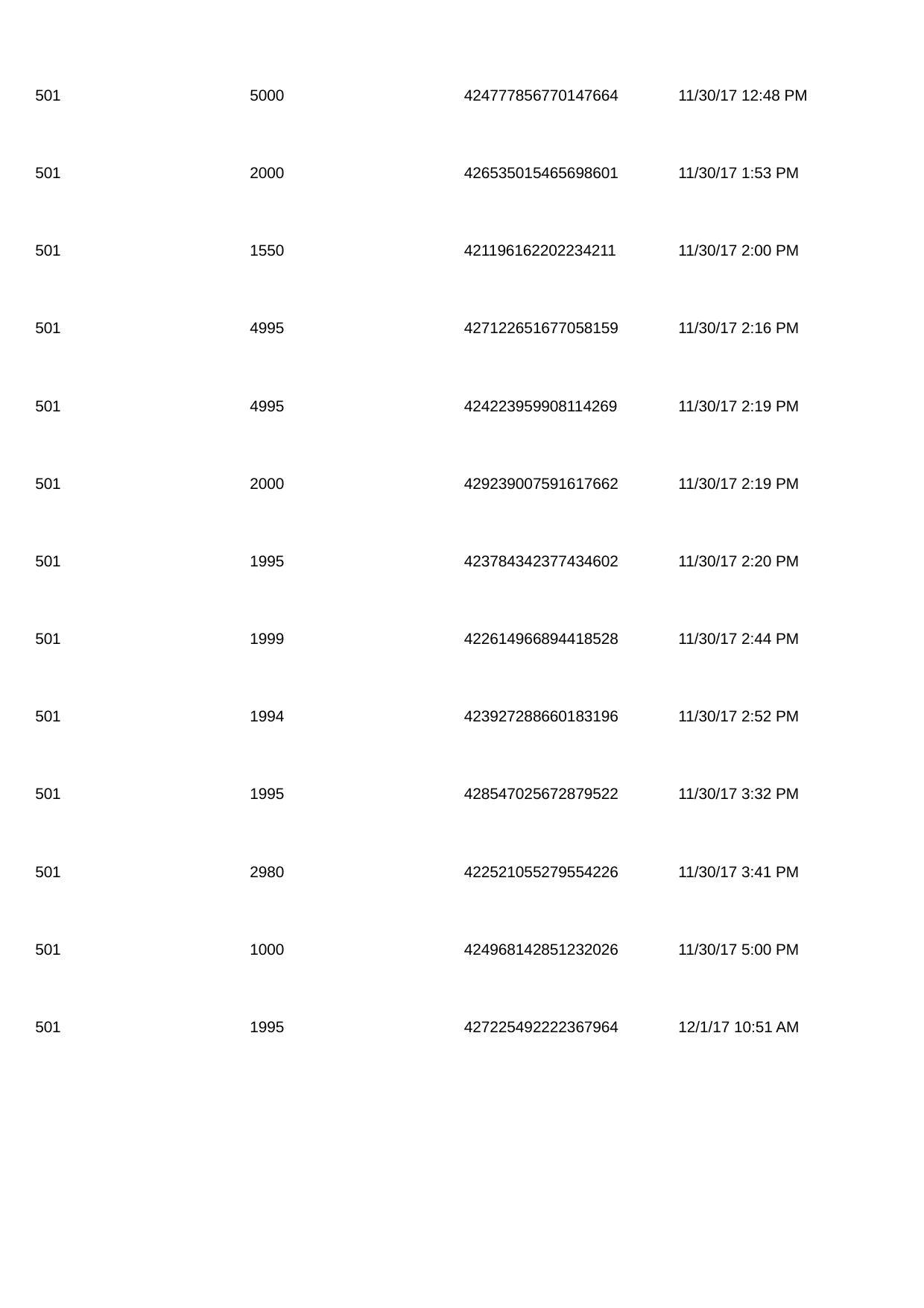

501
5000
424777856770147664
11/30/17 12:48 PM
 501
2000
426535015465698601
11/30/17 1:53 PM
 501
1550
421196162202234211
11/30/17 2:00 PM
 501
4995
427122651677058159
11/30/17 2:16 PM
 501
4995
424223959908114269
11/30/17 2:19 PM
 501
2000
429239007591617662
11/30/17 2:19 PM
 501
1995
423784342377434602
11/30/17 2:20 PM
 501
1999
422614966894418528
11/30/17 2:44 PM
 501
1994
423927288660183196
11/30/17 2:52 PM
 501
1995
428547025672879522
11/30/17 3:32 PM
 501
2980
422521055279554226
11/30/17 3:41 PM
 501
1000
424968142851232026
11/30/17 5:00 PM
 501
1995
427225492222367964
12/1/17 10:51 AM